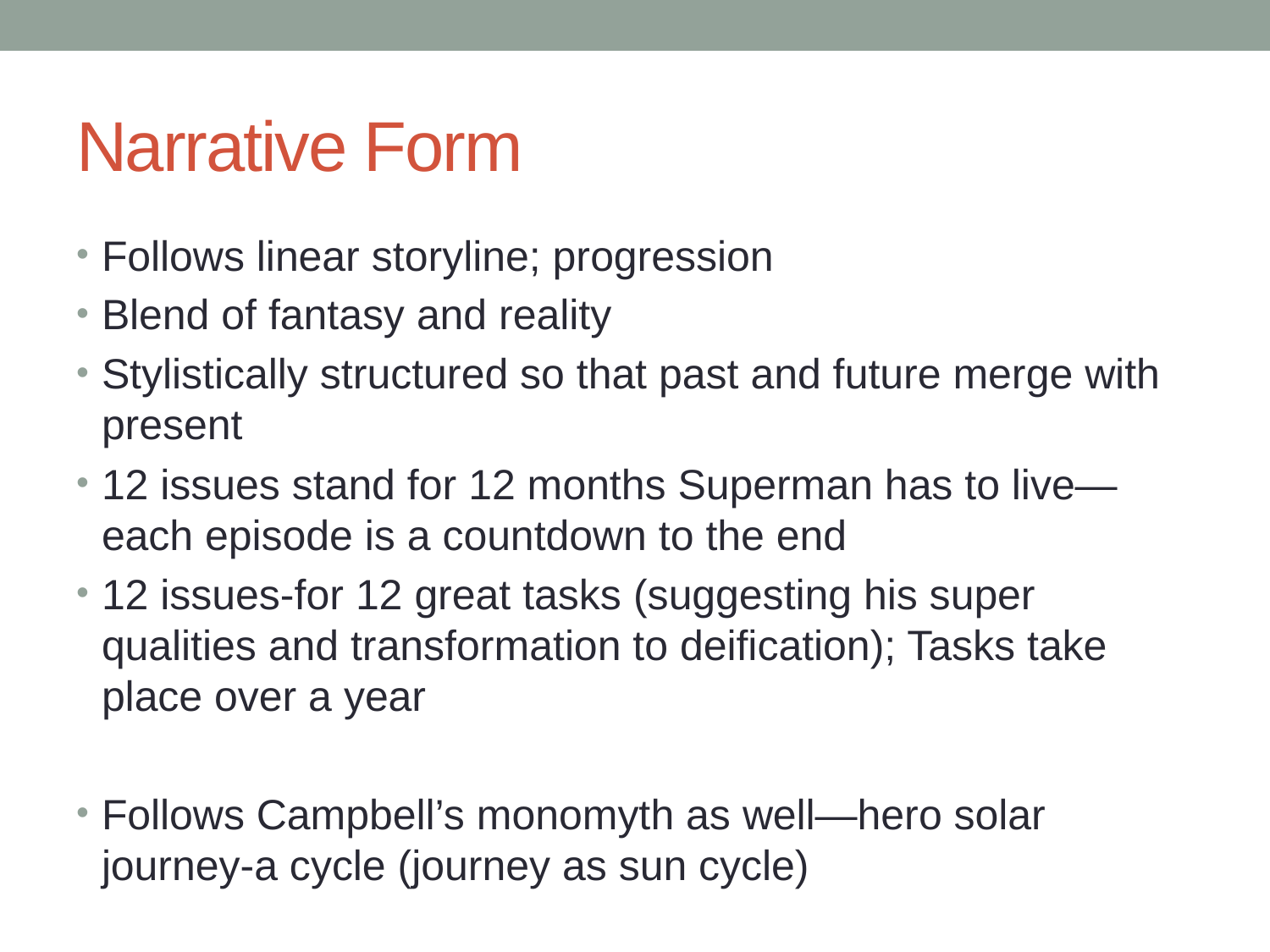

# Narrative Form
Follows linear storyline; progression
Blend of fantasy and reality
Stylistically structured so that past and future merge with present
12 issues stand for 12 months Superman has to live—each episode is a countdown to the end
12 issues-for 12 great tasks (suggesting his super qualities and transformation to deification); Tasks take place over a year

Follows Campbell’s monomyth as well—hero solar journey-a cycle (journey as sun cycle)